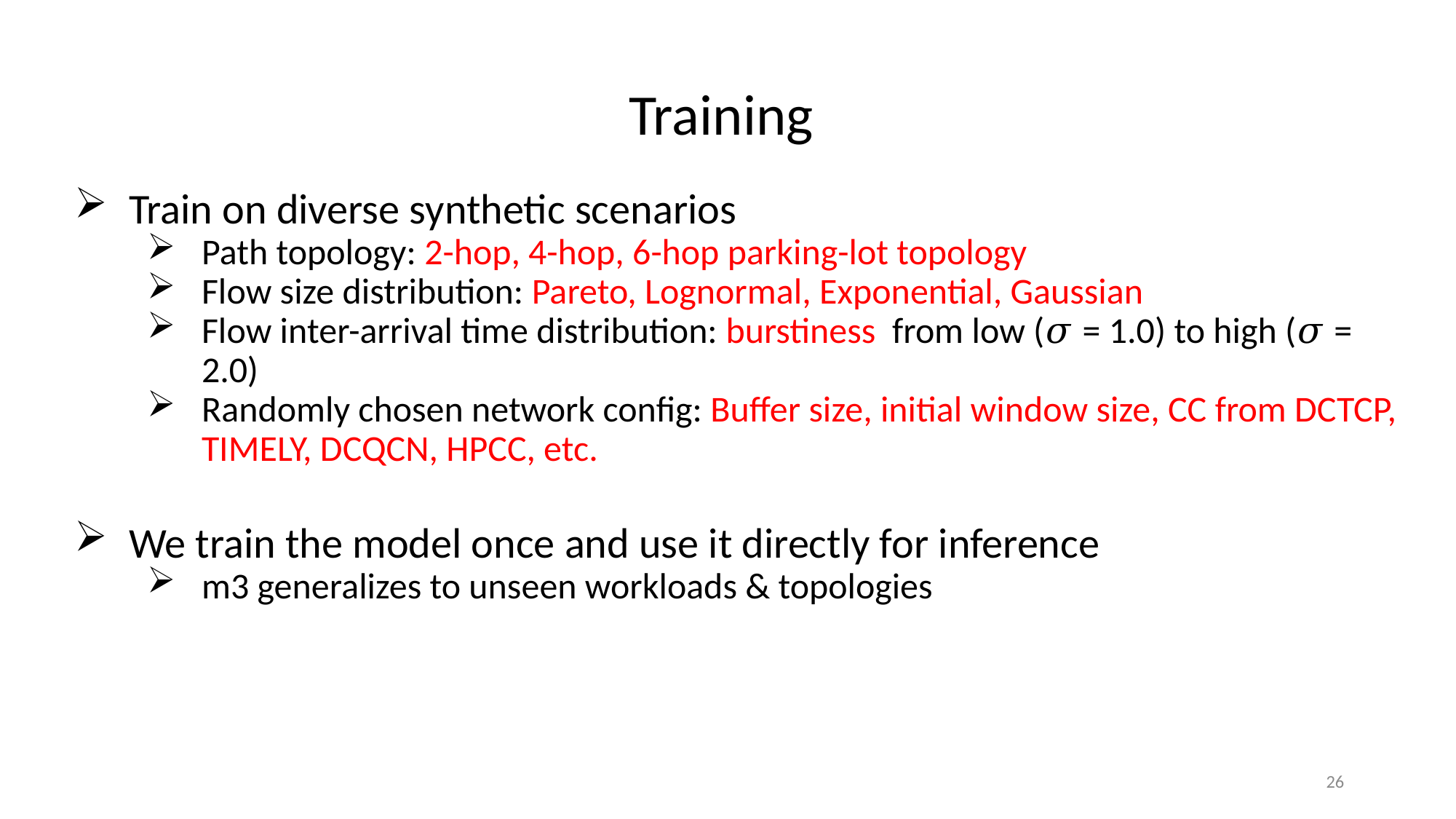

# Training
Train on diverse synthetic scenarios
Path topology: 2-hop, 4-hop, 6-hop parking-lot topology
Flow size distribution: Pareto, Lognormal, Exponential, Gaussian
Flow inter-arrival time distribution: burstiness  from low (𝜎 = 1.0) to high (𝜎 = 2.0)
Randomly chosen network config: Buffer size, initial window size, CC from DCTCP, TIMELY, DCQCN, HPCC, etc.

We train the model once and use it directly for inference
m3 generalizes to unseen workloads & topologies
26